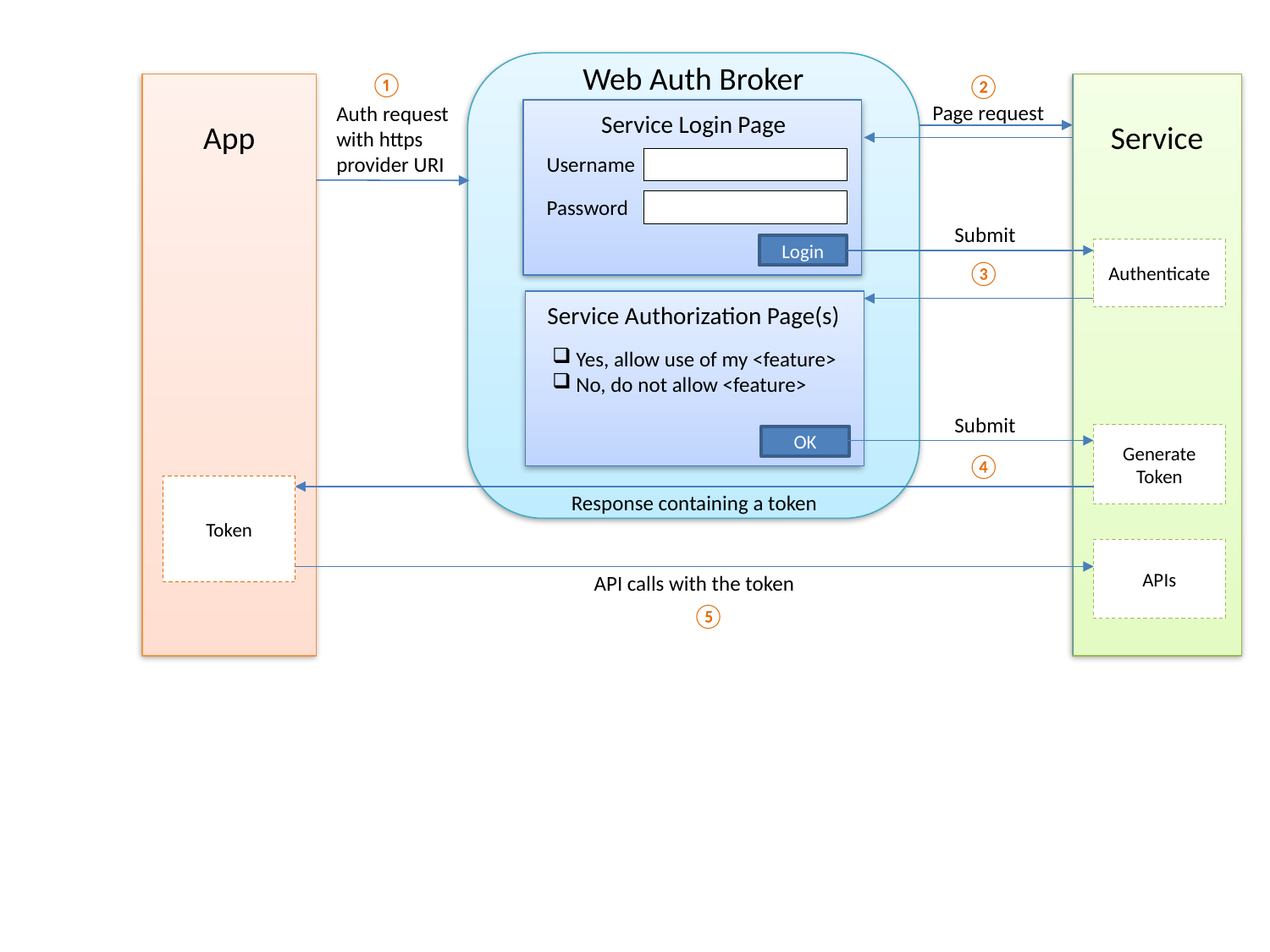

Web Auth Broker

①
②
Service

App

Page request
Auth request
with https
provider URI

Service Login Page
Username

Password

Login
Submit
Authenticate
③

Service Authorization Page(s)
Yes, allow use of my <feature>
No, do not allow <feature>
OK
Submit
Generate
Token
④
Token
Response containing a token
APIs
API calls with the token
⑤